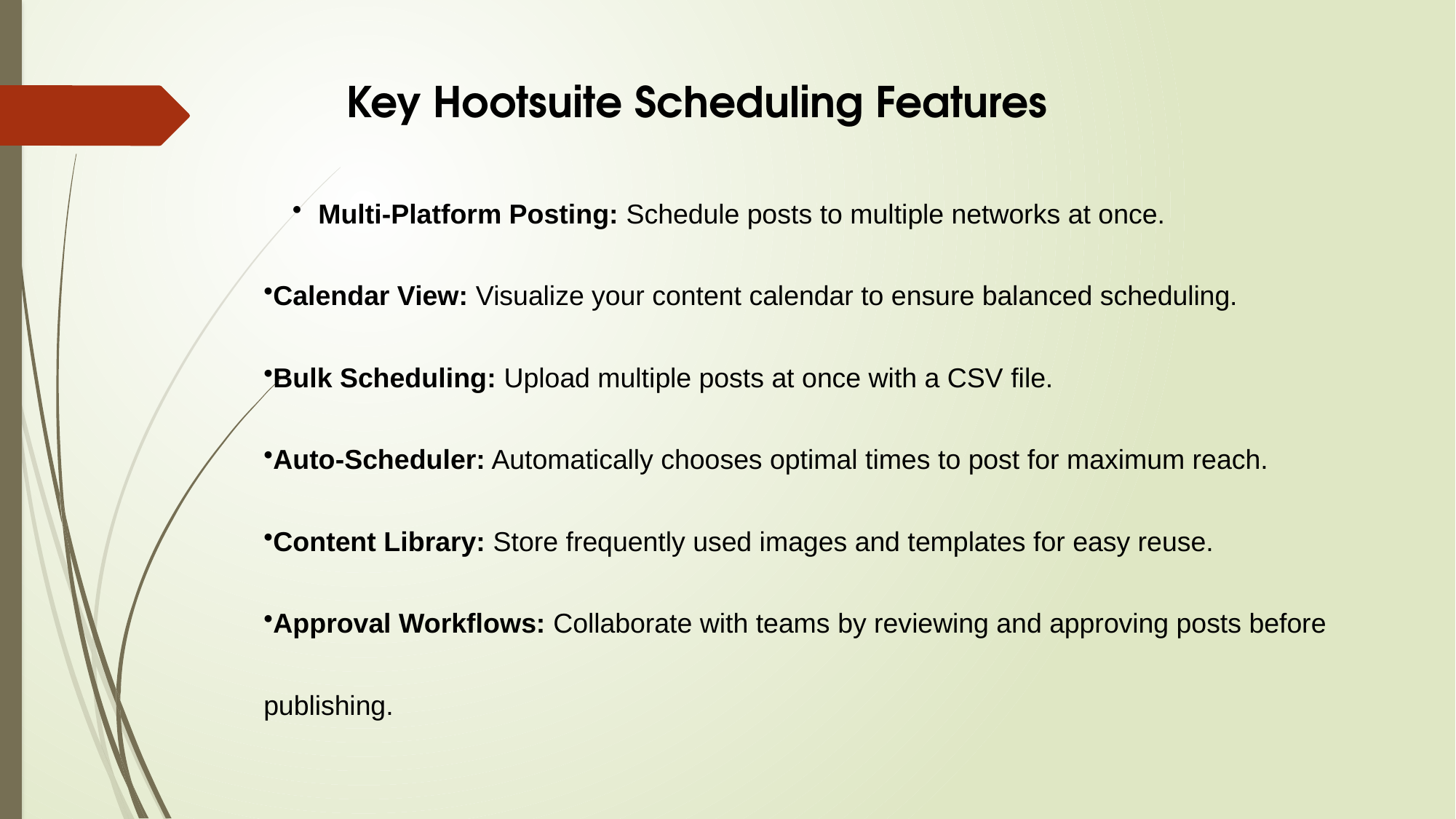

Key Hootsuite Scheduling Features
Multi-Platform Posting: Schedule posts to multiple networks at once.
Calendar View: Visualize your content calendar to ensure balanced scheduling.
Bulk Scheduling: Upload multiple posts at once with a CSV file.
Auto-Scheduler: Automatically chooses optimal times to post for maximum reach.
Content Library: Store frequently used images and templates for easy reuse.
Approval Workflows: Collaborate with teams by reviewing and approving posts before publishing.